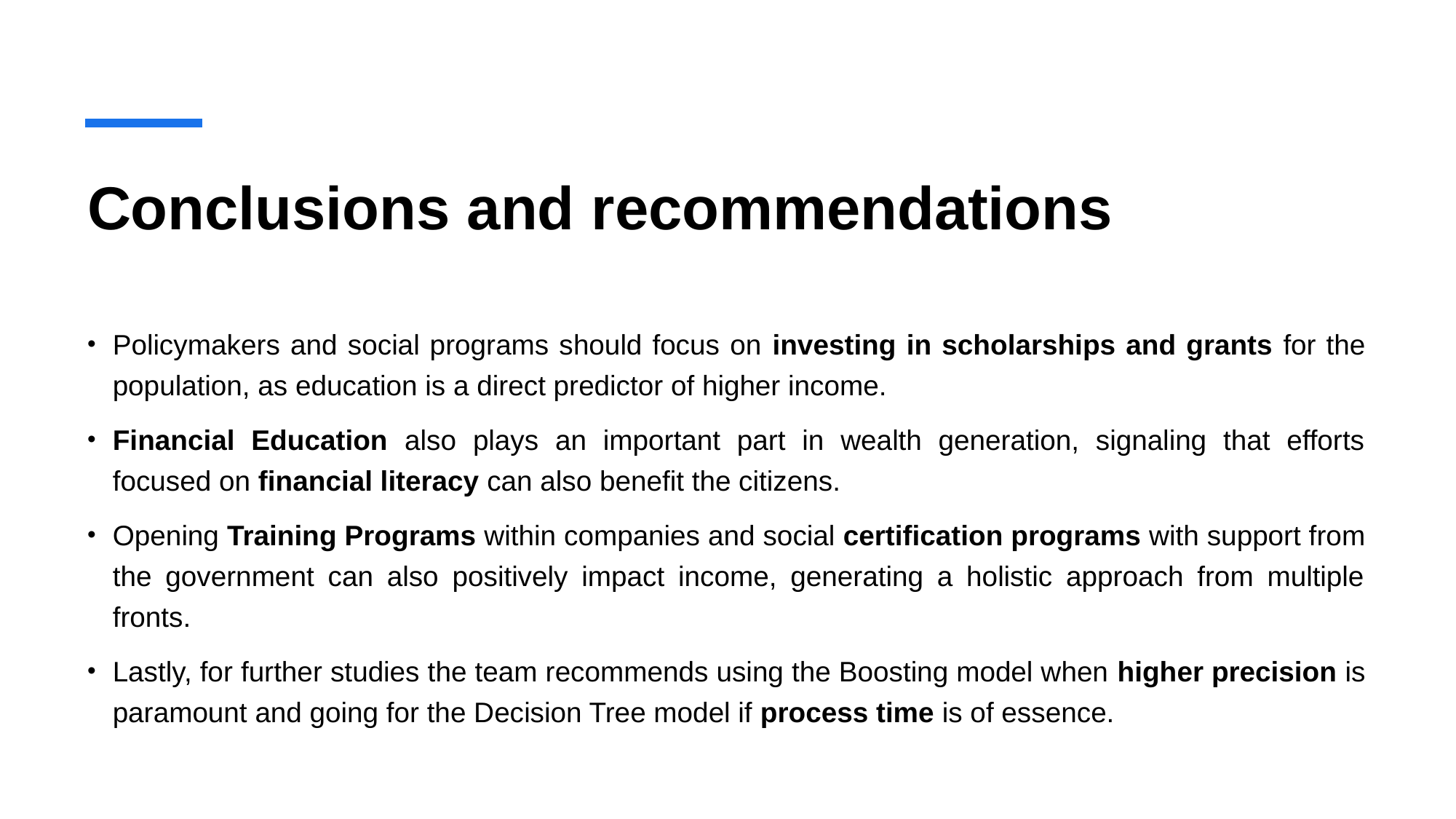

# Conclusions and recommendations
Policymakers and social programs should focus on investing in scholarships and grants for the population, as education is a direct predictor of higher income.
Financial Education also plays an important part in wealth generation, signaling that efforts focused on financial literacy can also benefit the citizens.
Opening Training Programs within companies and social certification programs with support from the government can also positively impact income, generating a holistic approach from multiple fronts.
Lastly, for further studies the team recommends using the Boosting model when higher precision is paramount and going for the Decision Tree model if process time is of essence.